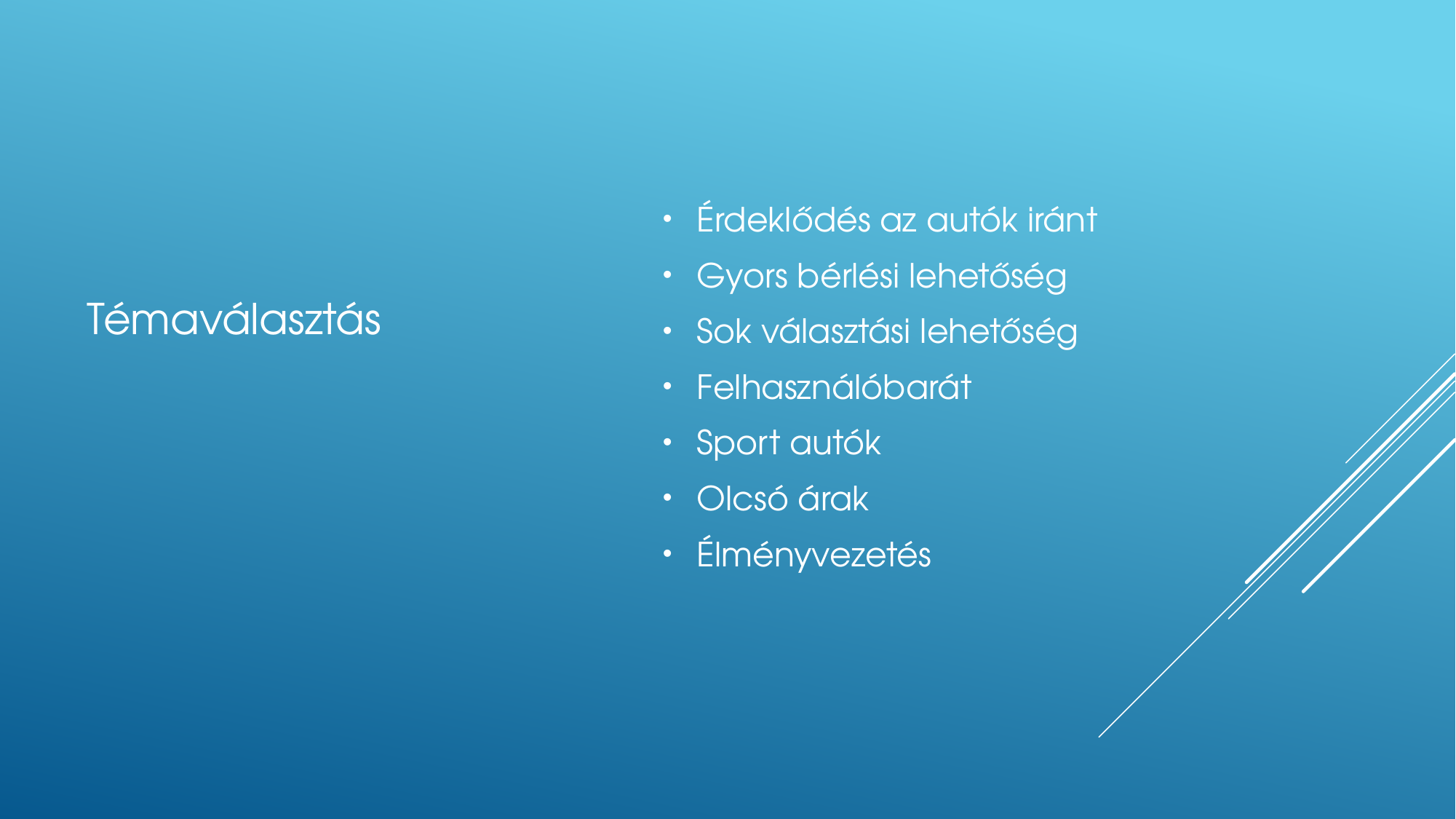

Témaválasztás
Érdeklődés az autók iránt
Gyors bérlési lehetőség
Sok választási lehetőség
Felhasználóbarát
Sport autók
Olcsó árak
Élményvezetés